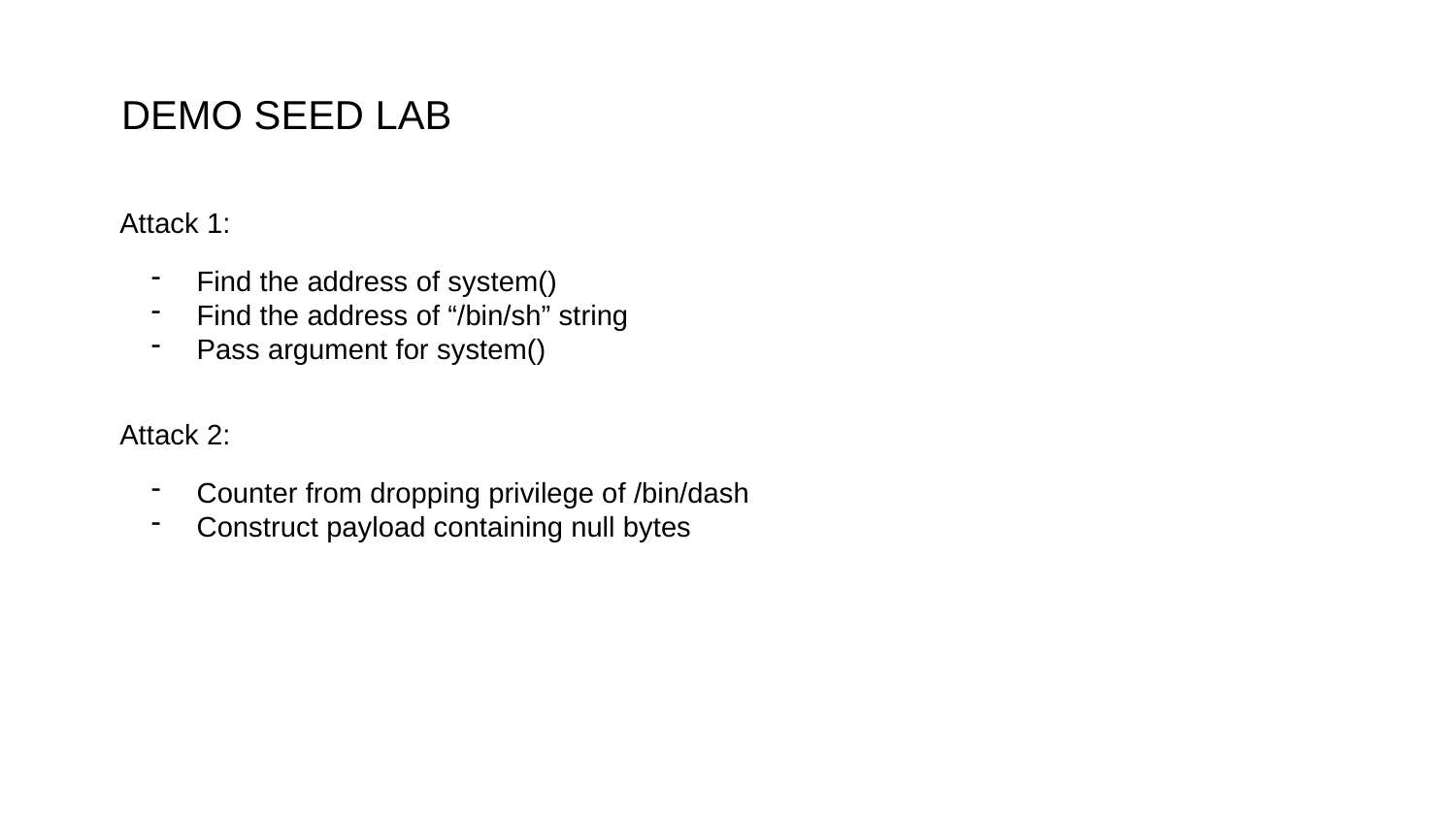

DEMO SEED LAB
Attack 1:
Find the address of system()
Find the address of “/bin/sh” string
Pass argument for system()
Attack 2:
Counter from dropping privilege of /bin/dash
Construct payload containing null bytes